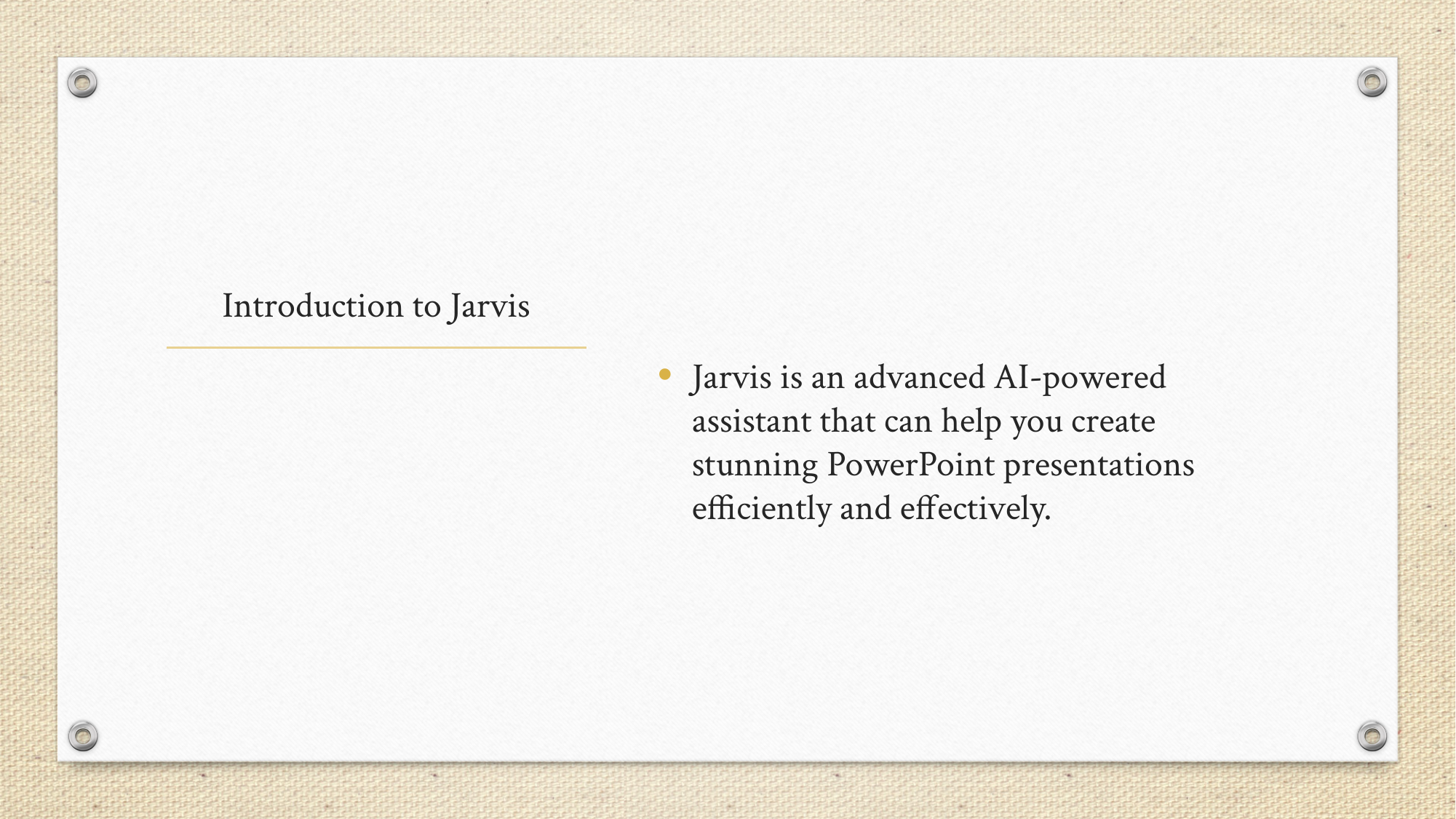

Jarvis is an advanced AI-powered assistant that can help you create stunning PowerPoint presentations efficiently and effectively.
# Introduction to Jarvis